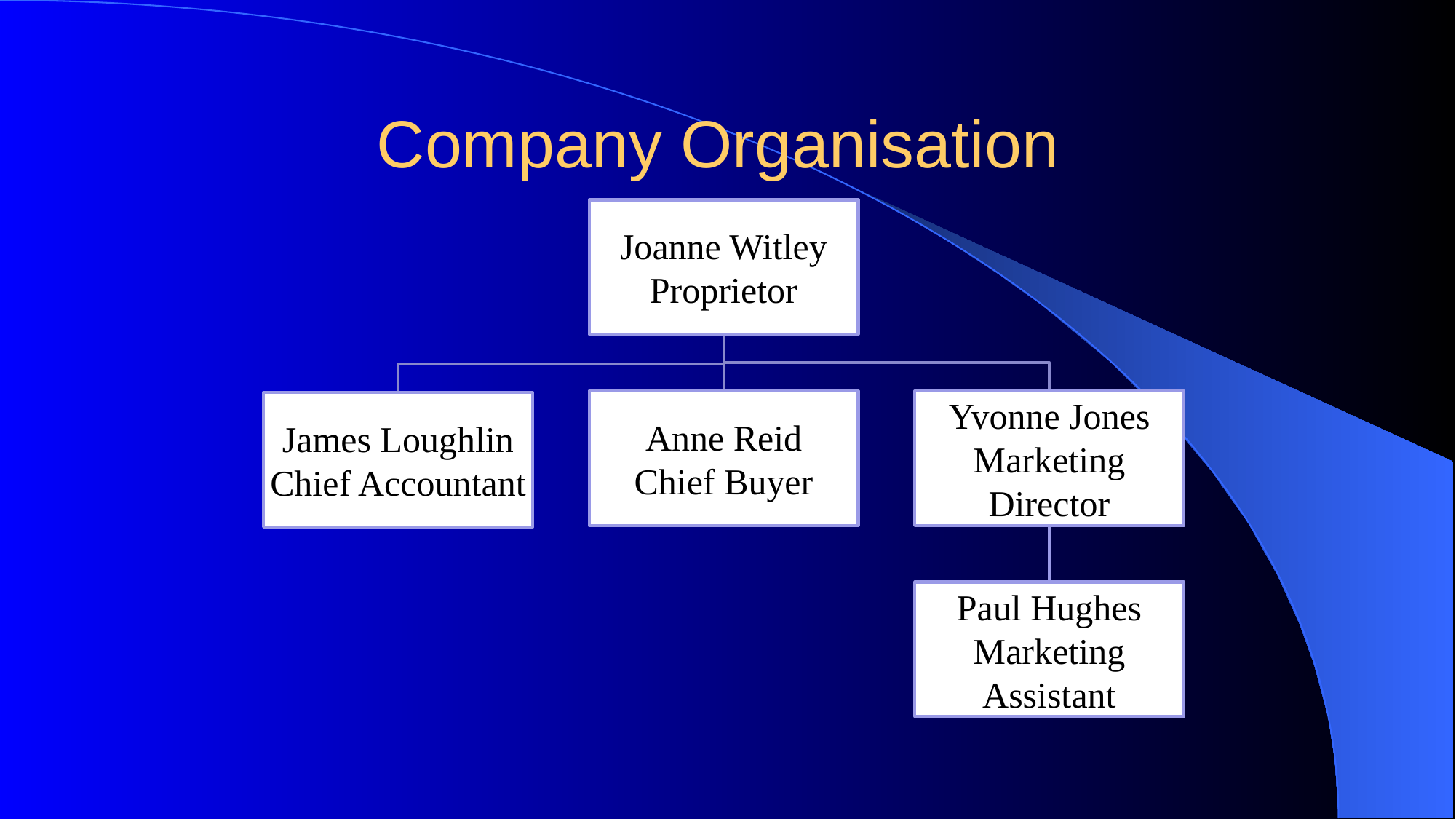

# Company Organisation
Joanne Witley
Proprietor
James Loughlin
Chief Accountant
Anne Reid
Chief Buyer
Yvonne Jones
Marketing Director
Paul Hughes
Marketing Assistant